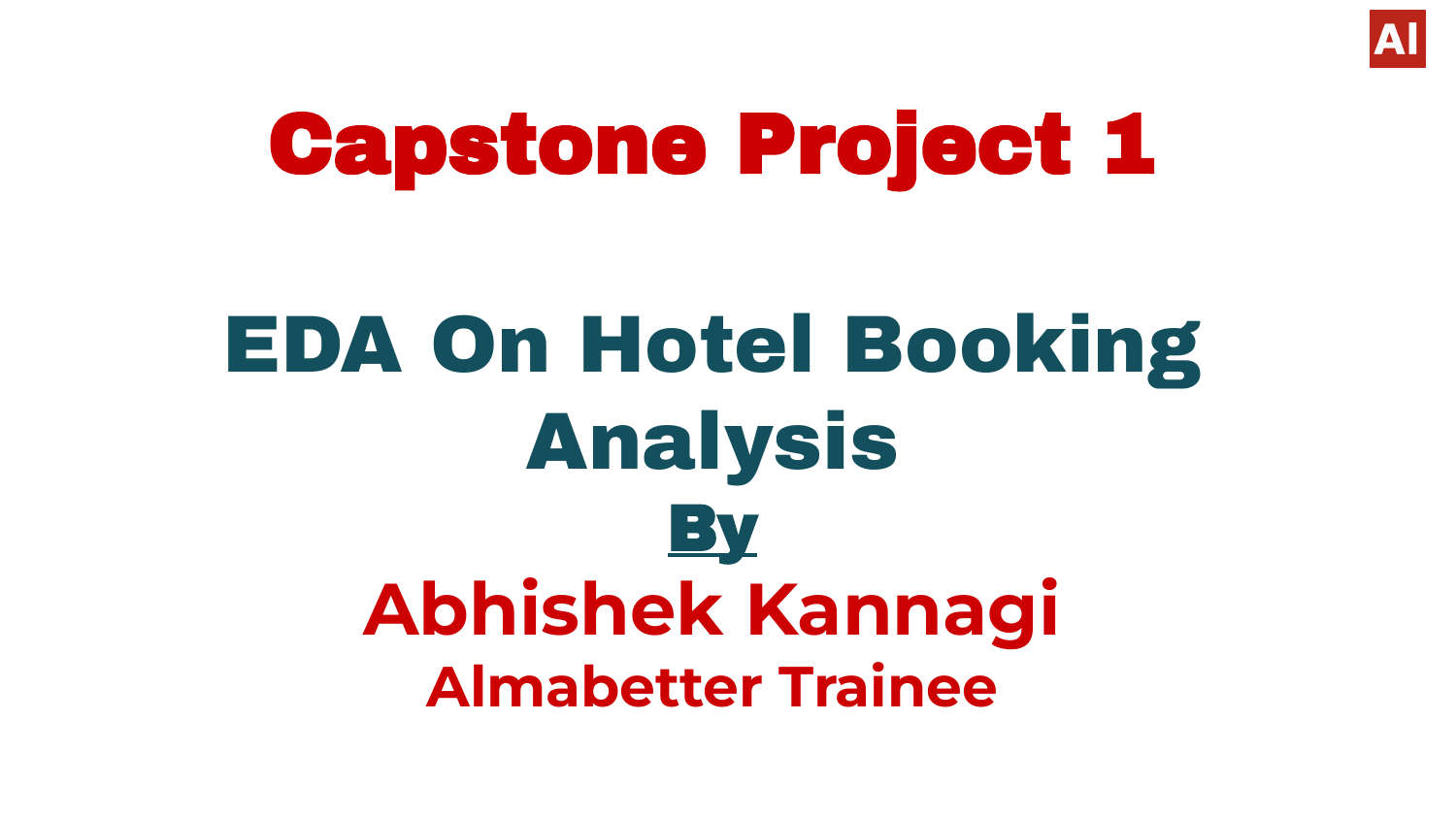

# Capstone Project 1 EDA On Hotel Booking Analysis
By
Abhishek Kannagi
Almabetter Trainee